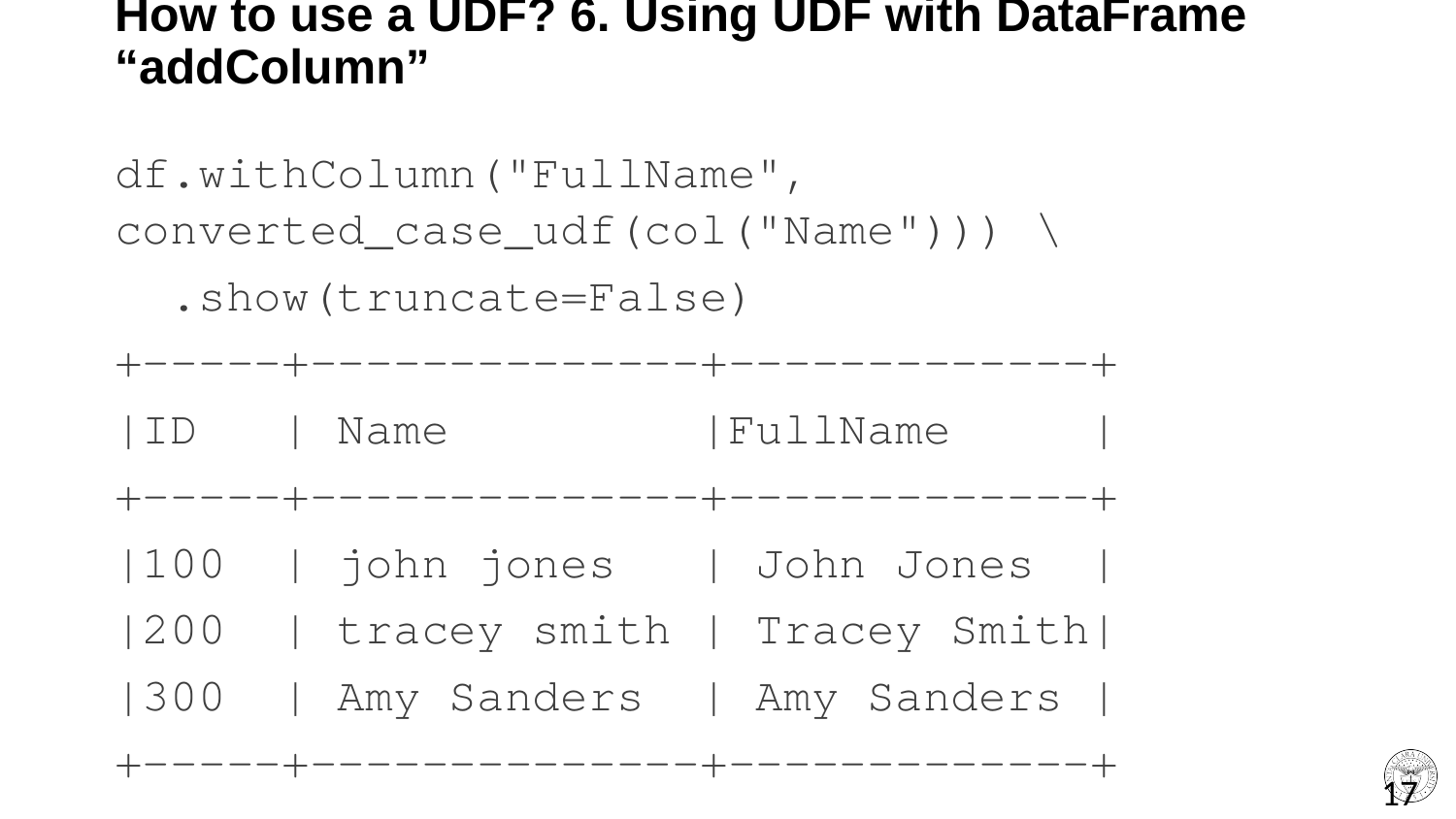

# How to use a UDF? 6. Using UDF with DataFrame “addColumn”
df.withColumn("FullName", converted_case_udf(col("Name"))) \
  .show(truncate=False)
+-----+--------------+-------------+
|ID   | Name         |FullName     |
+-----+--------------+-------------+
|100  | john jones   | John Jones  |
|200  | tracey smith | Tracey Smith|
|300  | Amy Sanders  | Amy Sanders |
+-----+--------------+-------------+

17